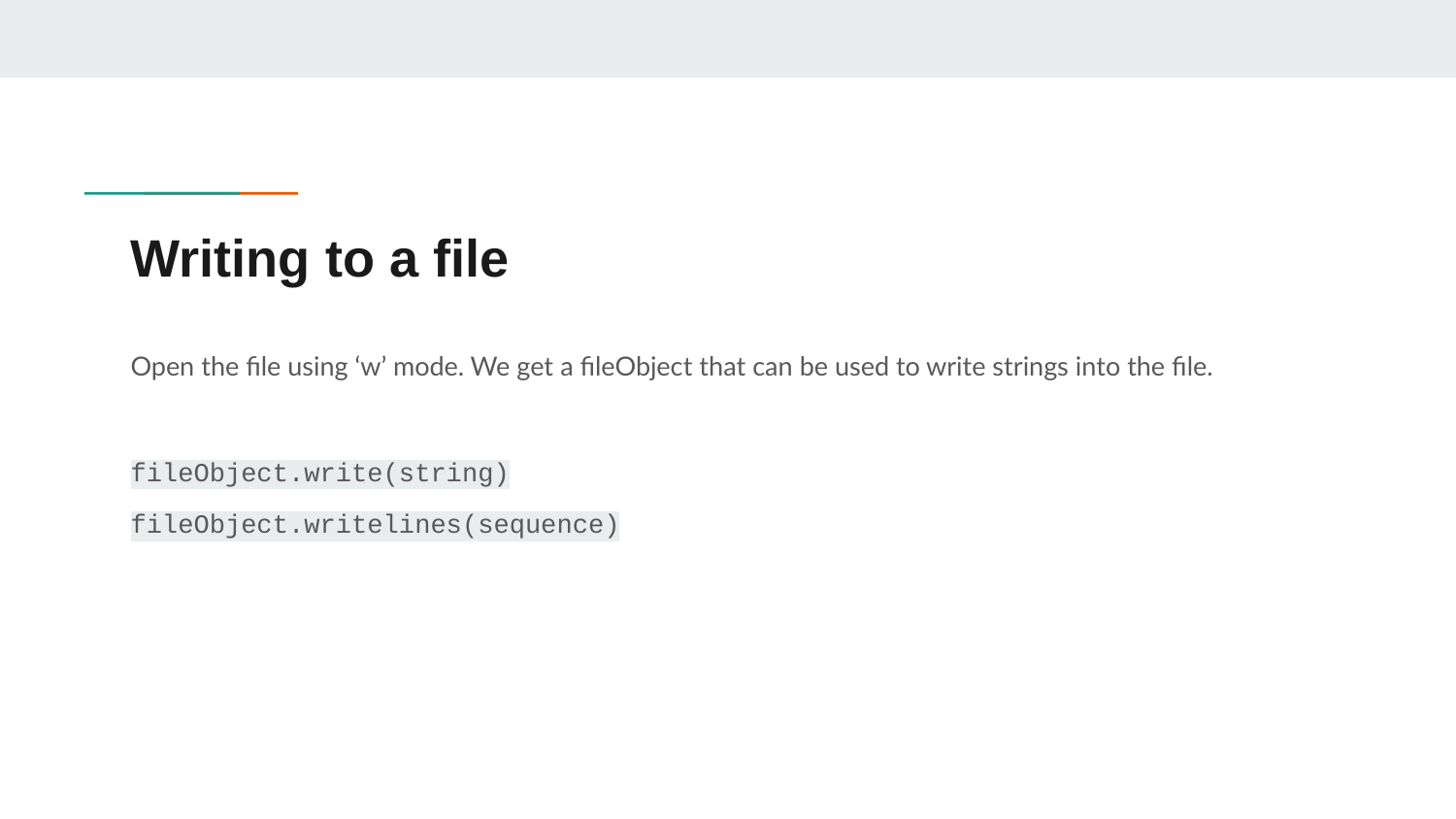

# Writing to a file
Open the file using ‘w’ mode. We get a fileObject that can be used to write strings into the file.

fileObject.write(string)
fileObject.writelines(sequence)